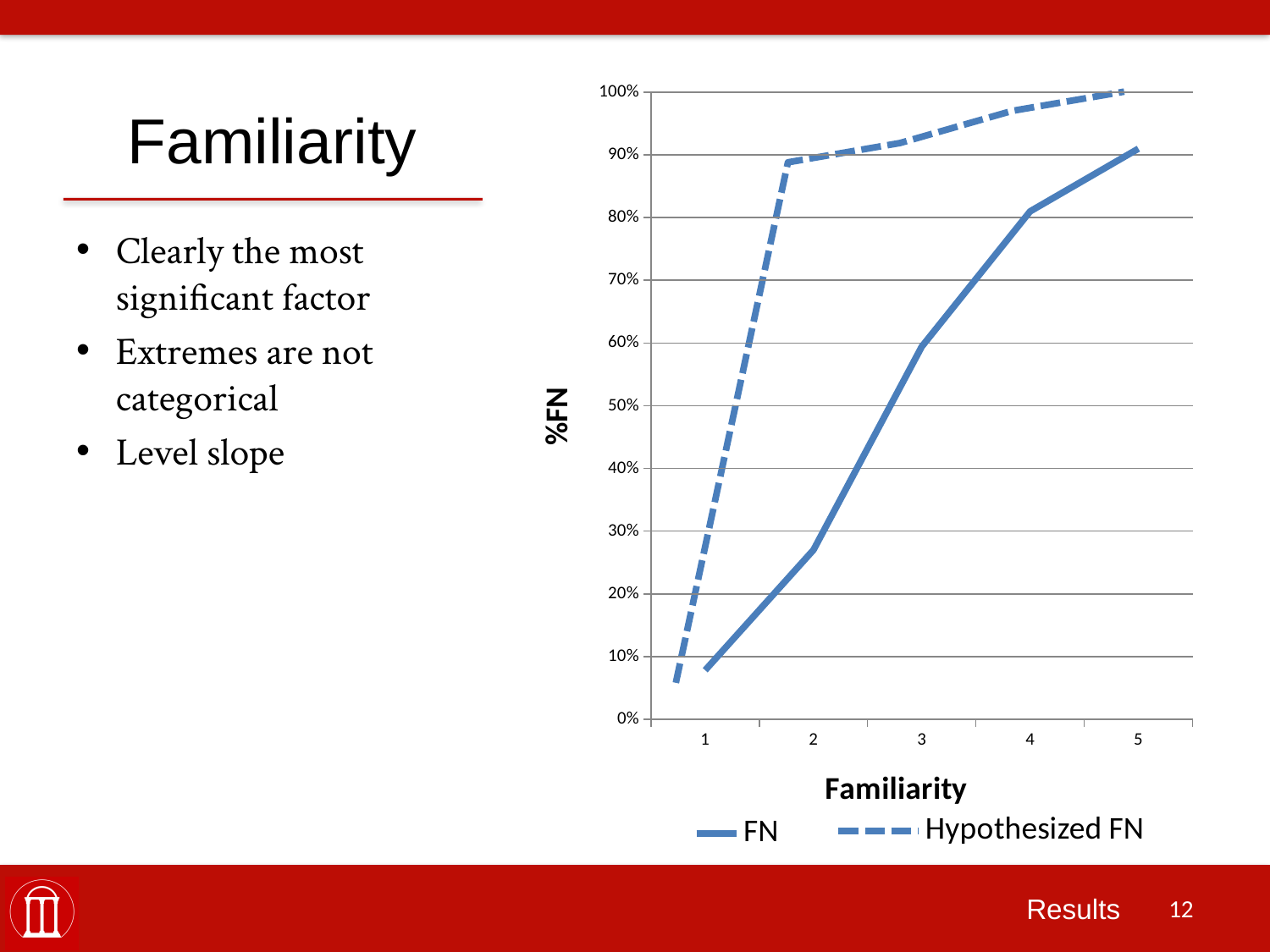

# Familiarity

### Chart

| Category | FN |
|---|---|

### Chart

| Category | Hypothesized FN |
|---|---|
Clearly the most significant factor
Extremes are not categorical
Level slope
Results
12